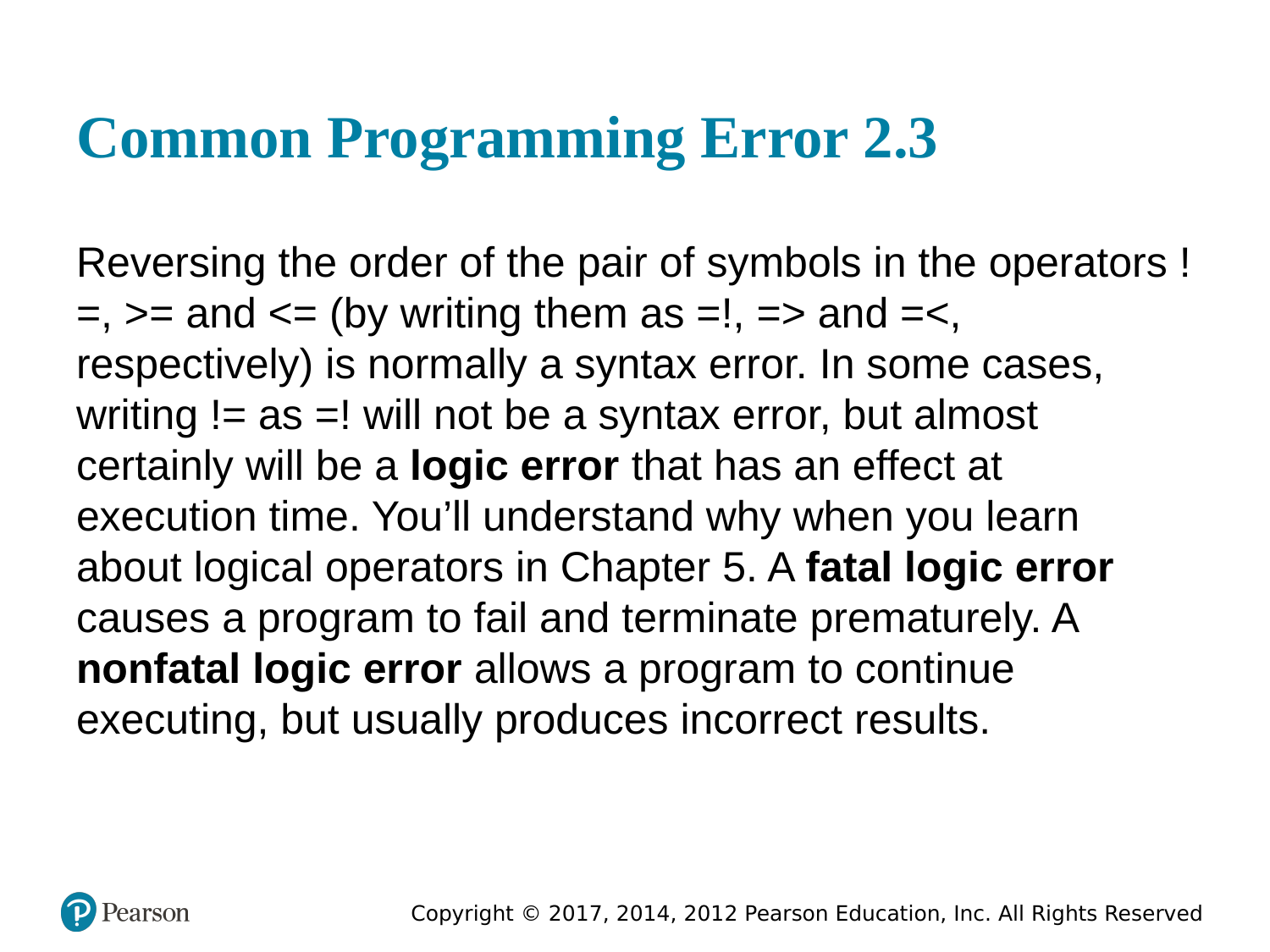

# Common Programming Error 2.3
Reversing the order of the pair of symbols in the operators !=, >= and <= (by writing them as =!, => and =<, respectively) is normally a syntax error. In some cases, writing != as =! will not be a syntax error, but almost certainly will be a logic error that has an effect at execution time. You’ll understand why when you learn about logical operators in Chapter 5. A fatal logic error causes a program to fail and terminate prematurely. A nonfatal logic error allows a program to continue executing, but usually produces incorrect results.